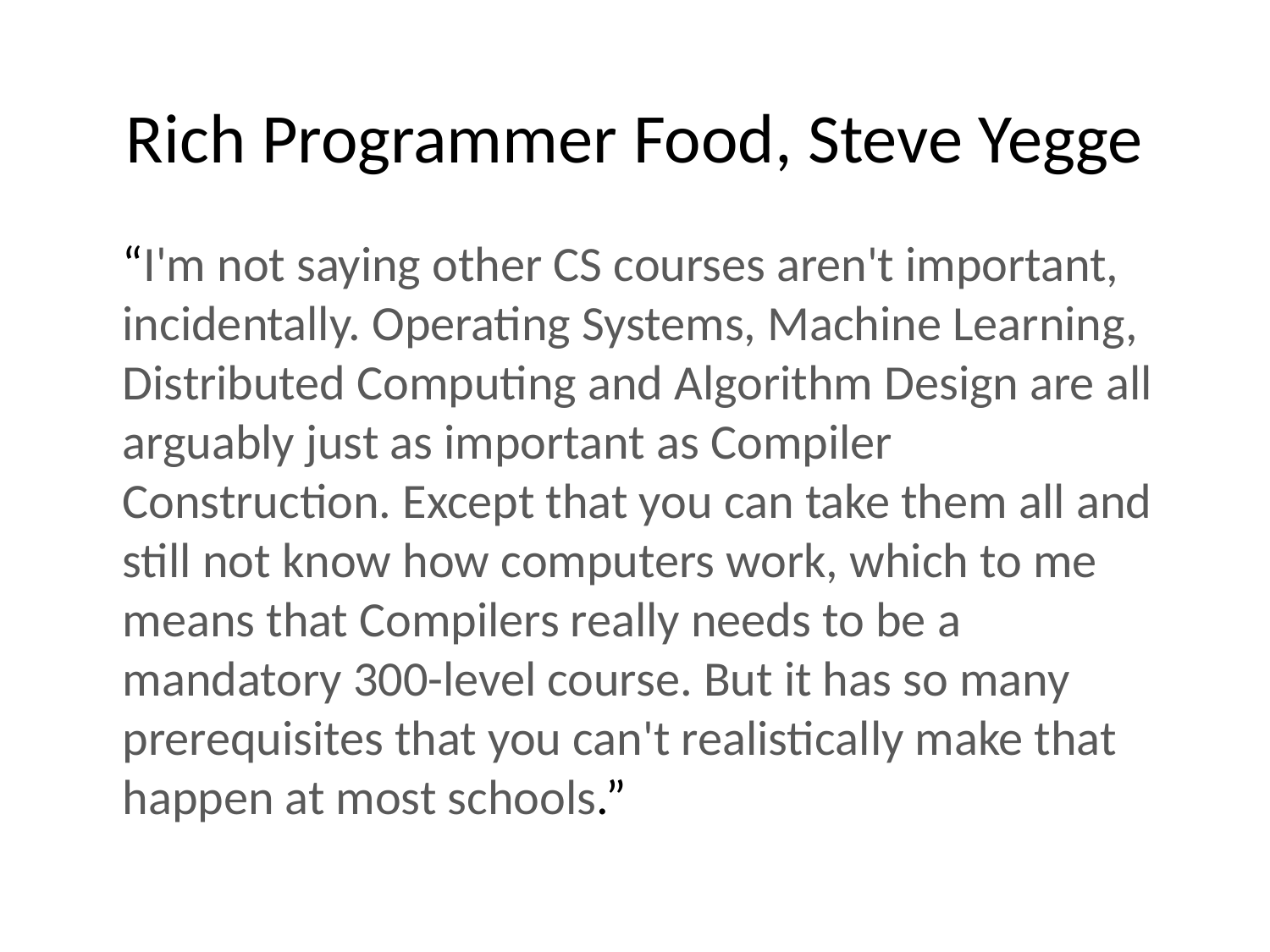

# Rich Programmer Food, Steve Yegge
“I'm not saying other CS courses aren't important, incidentally. Operating Systems, Machine Learning, Distributed Computing and Algorithm Design are all arguably just as important as Compiler Construction. Except that you can take them all and still not know how computers work, which to me means that Compilers really needs to be a mandatory 300-level course. But it has so many prerequisites that you can't realistically make that happen at most schools.”